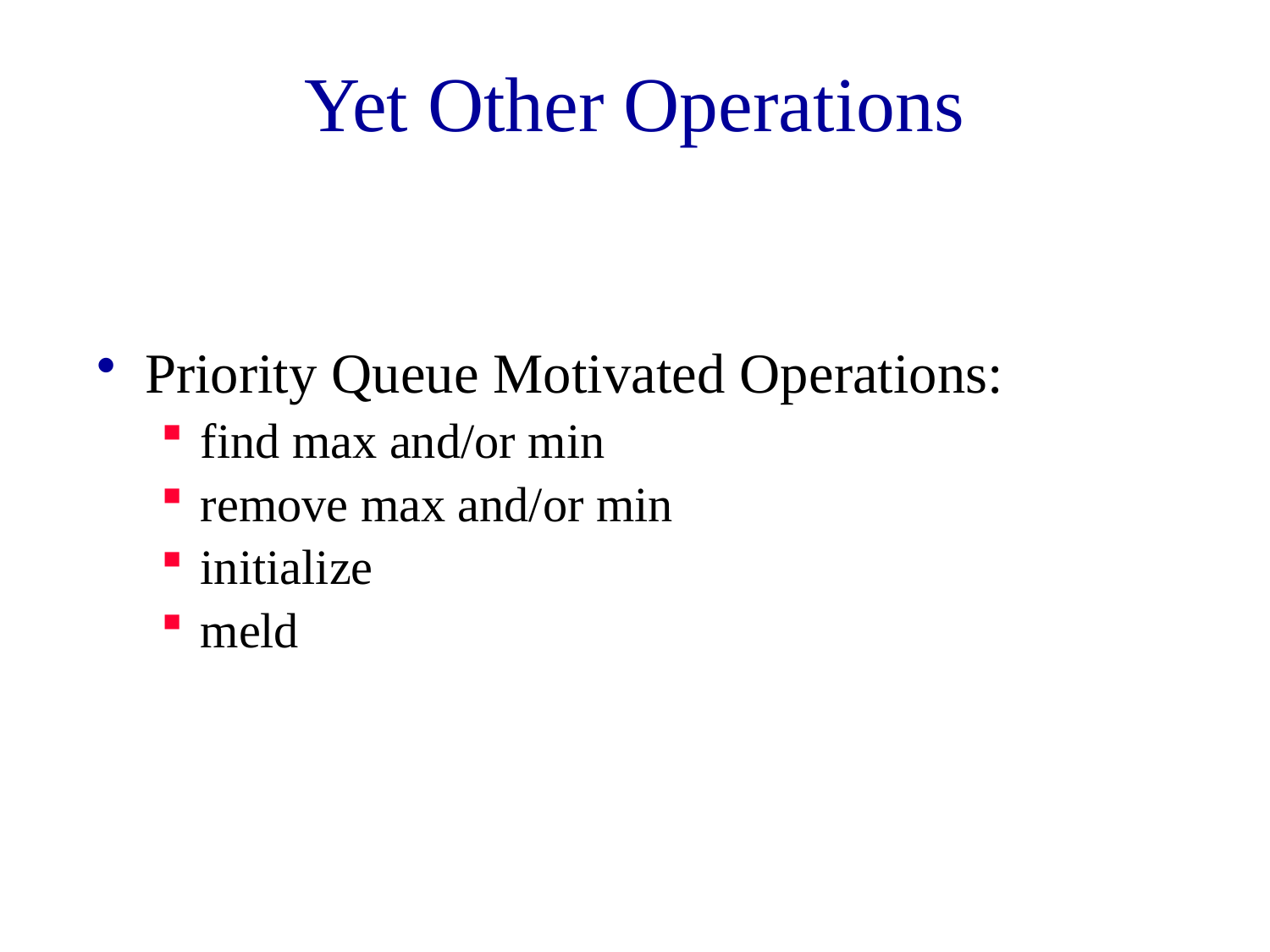

# Yet Other Operations
Priority Queue Motivated Operations:
find max and/or min
remove max and/or min
initialize
meld